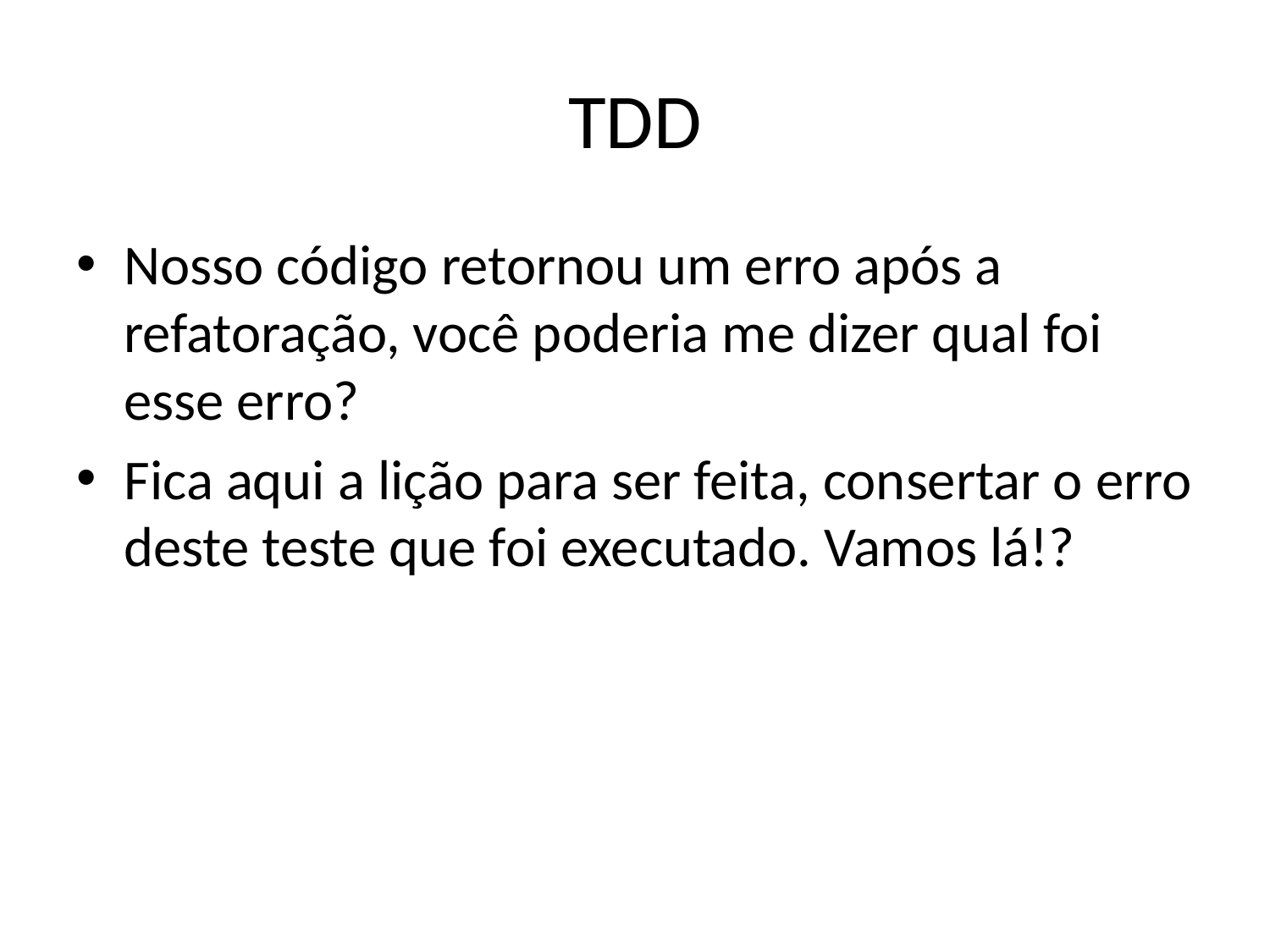

# TDD
Nosso código retornou um erro após a refatoração, você poderia me dizer qual foi esse erro?
Fica aqui a lição para ser feita, consertar o erro deste teste que foi executado. Vamos lá!?